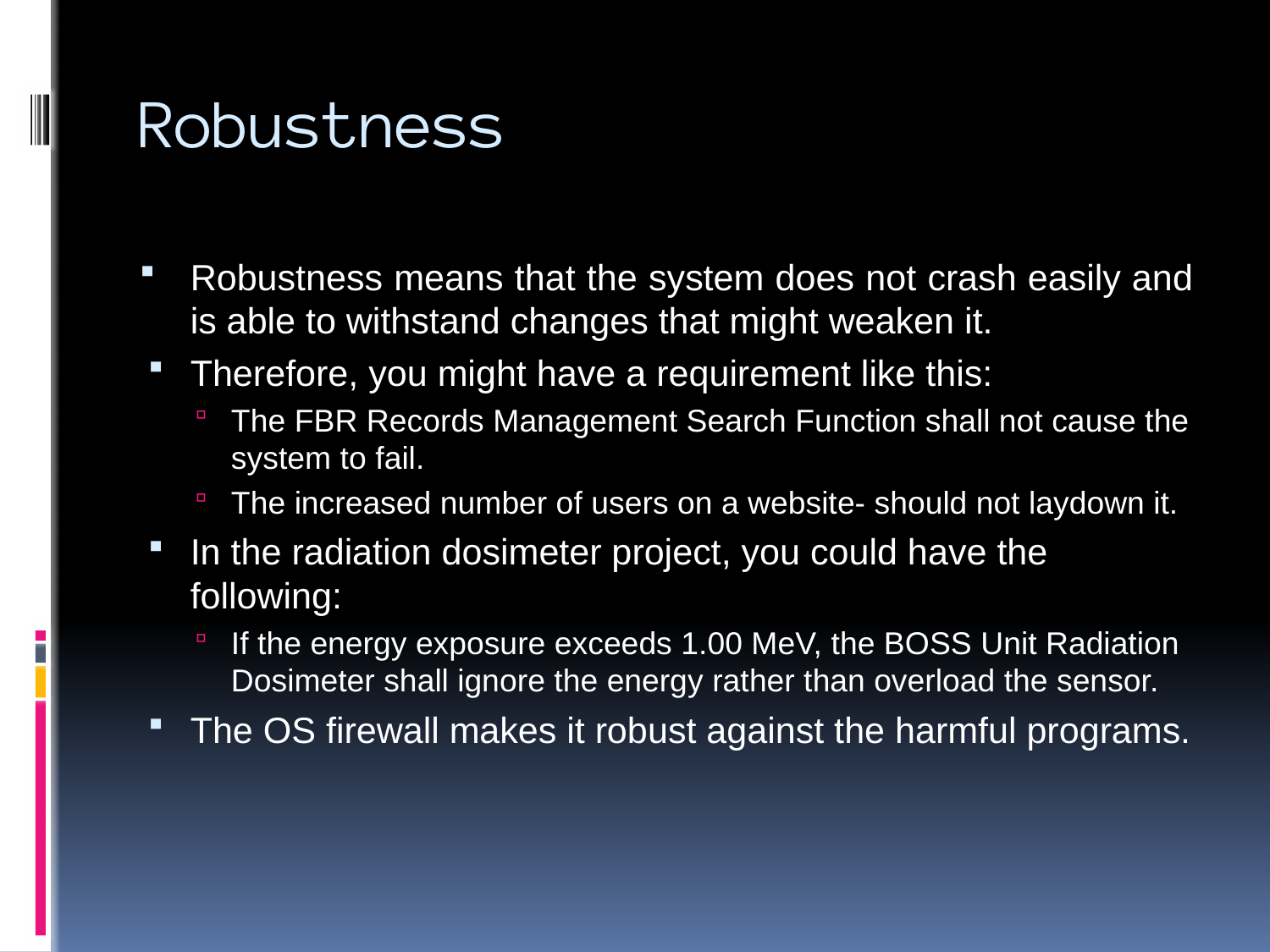

# Robustness
Robustness means that the system does not crash easily and is able to withstand changes that might weaken it.
Therefore, you might have a requirement like this:
The FBR Records Management Search Function shall not cause the system to fail.
The increased number of users on a website- should not laydown it.
In the radiation dosimeter project, you could have the following:
If the energy exposure exceeds 1.00 MeV, the BOSS Unit Radiation Dosimeter shall ignore the energy rather than overload the sensor.
The OS firewall makes it robust against the harmful programs.